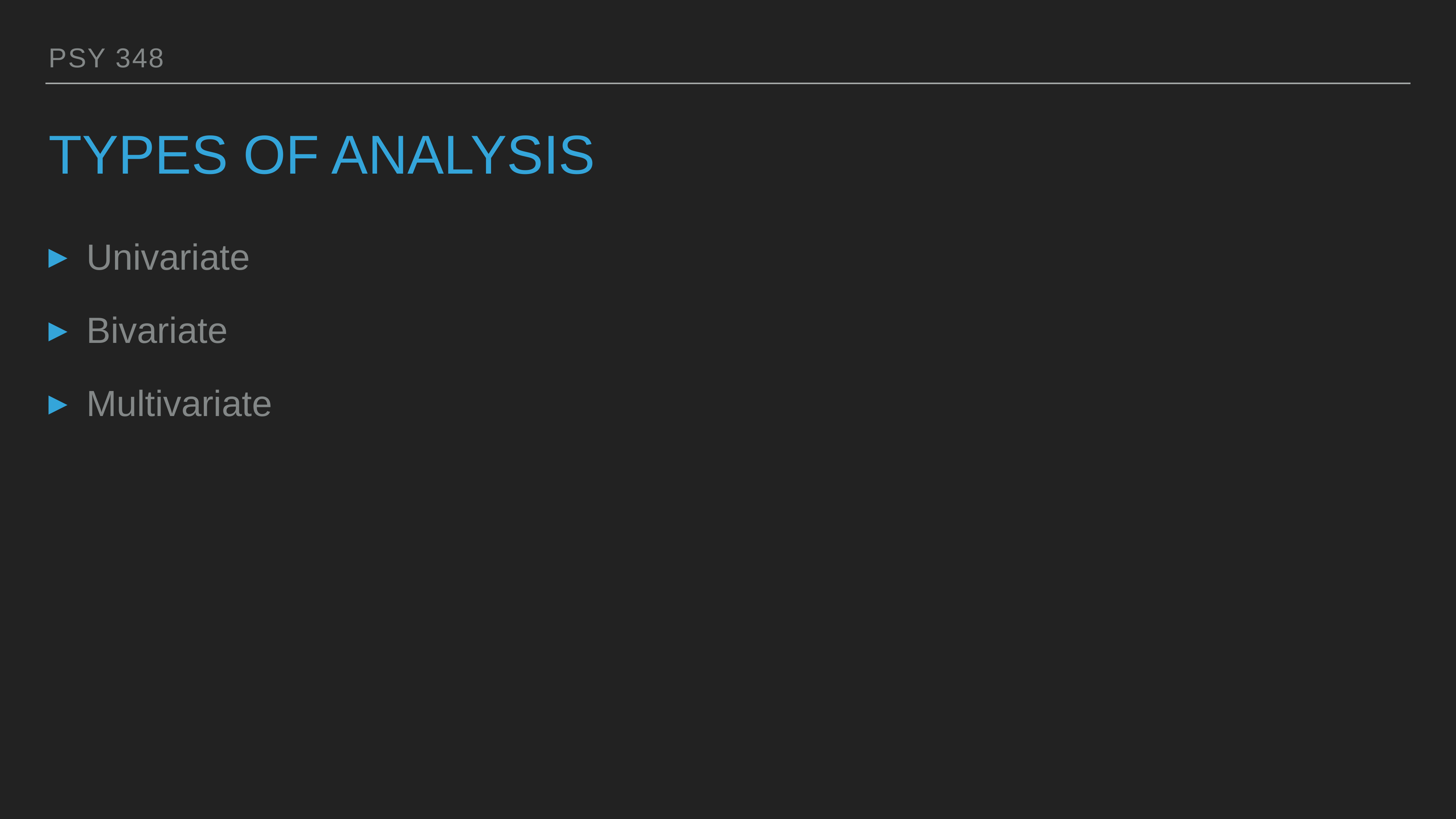

PSY 348
# Types of Analysis
Univariate
Bivariate
Multivariate